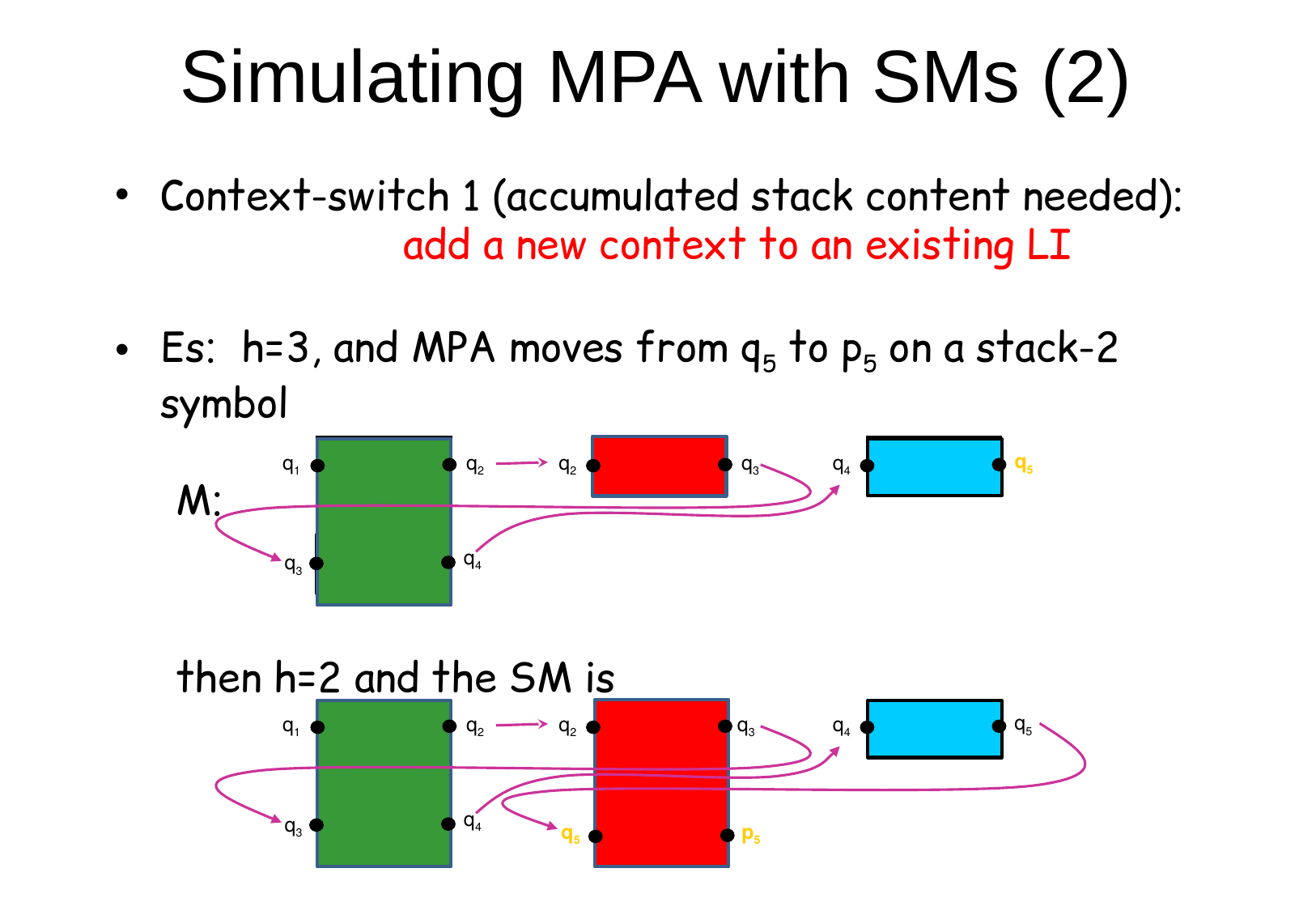

# Simulating MPA with SMs (2)

Context-switch 1 (accumulated stack content needed): 		add a new context to an existing LI

Es:  h=3, and MPA moves from q5 to p5 on a stack-2 symbol

M:

then h=2 and the SM is
g1

r1
b1

q5
q1
q2
q2
q3
q4

g2

q4
q3

q5
q1
q2
q2
q3
q4

q4
q3
q5
p5